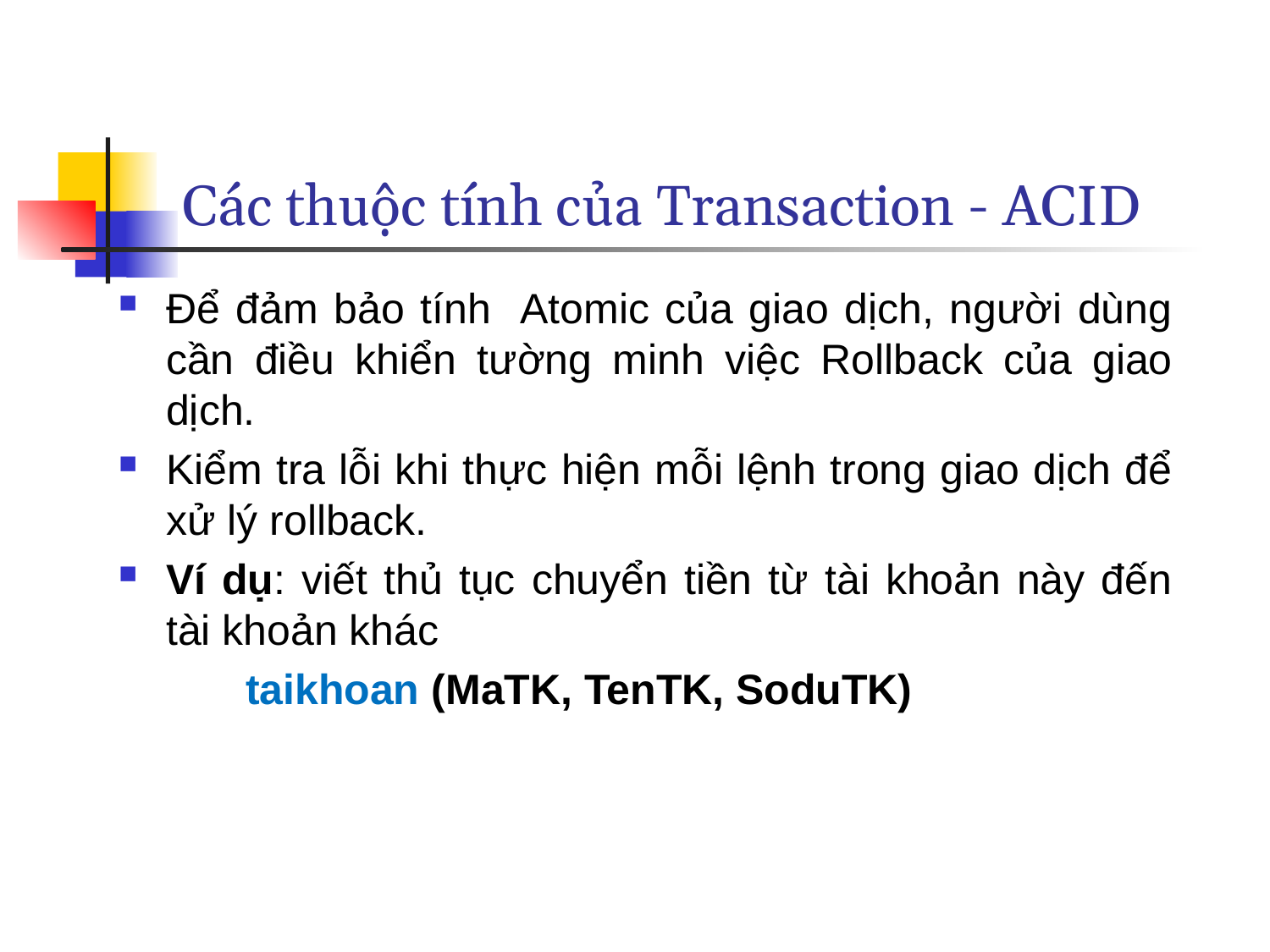

# Các thuộc tính của Transaction - ACID
Để đảm bảo tính  Atomic của giao dịch, người dùng cần điều khiển tường minh việc Rollback của giao dịch.
Kiểm tra lỗi khi thực hiện mỗi lệnh trong giao dịch để xử lý rollback.
Ví dụ: viết thủ tục chuyển tiền từ tài khoản này đến tài khoản khác
	taikhoan (MaTK, TenTK, SoduTK)